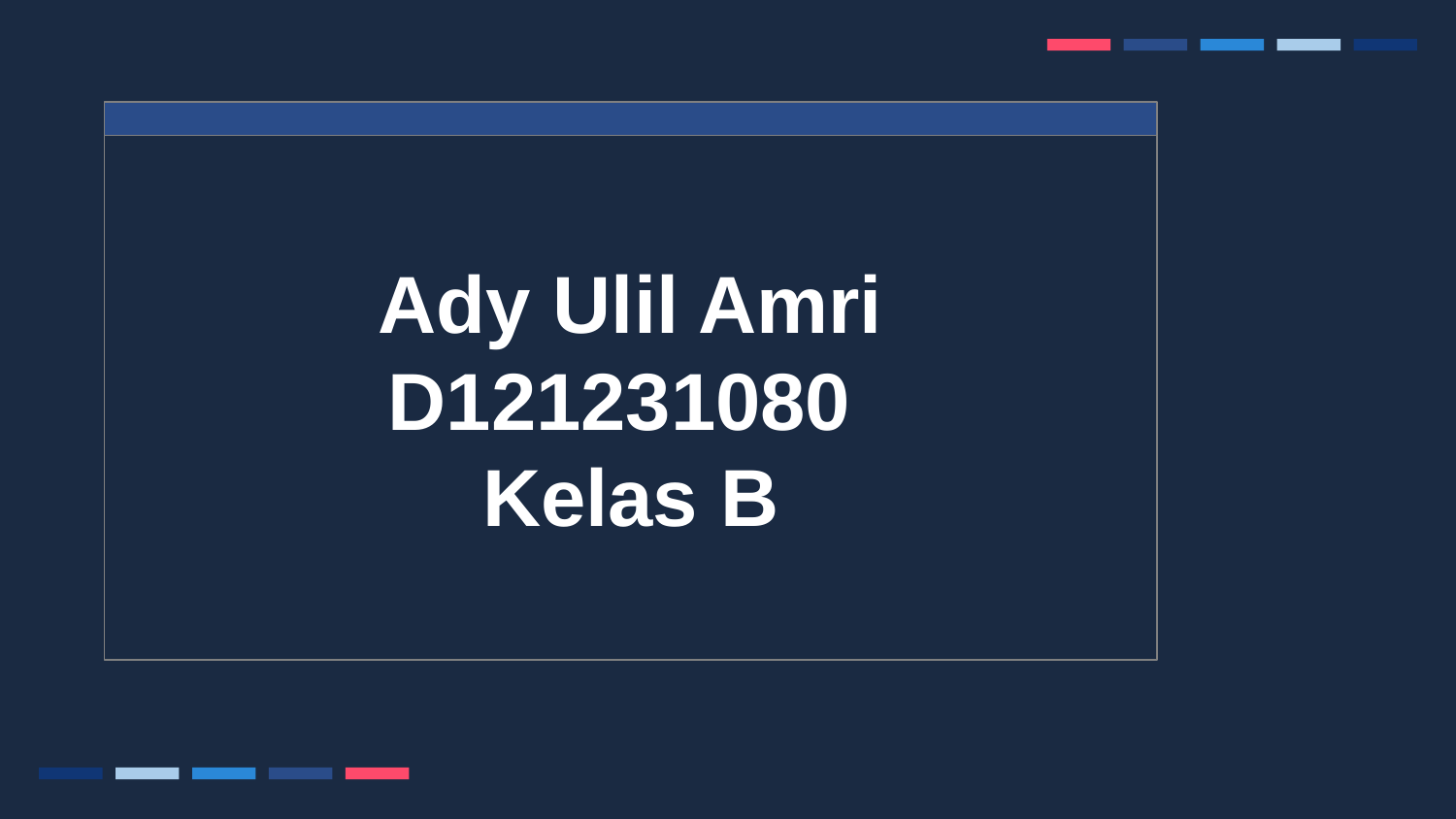

# Ady Ulil Amri D121231080 Kelas B